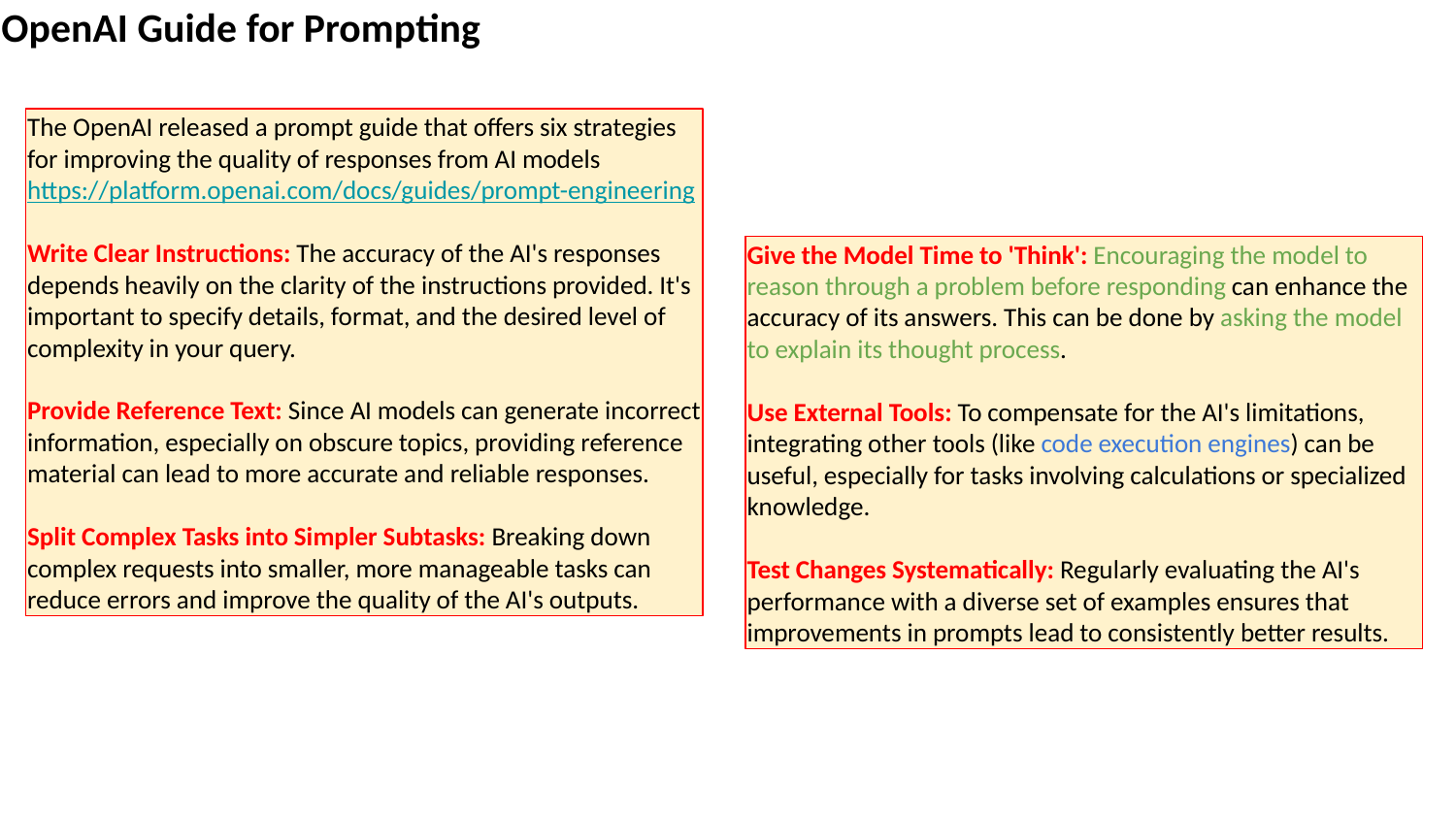

OpenAI Guide for Prompting
The OpenAI released a prompt guide that offers six strategies for improving the quality of responses from AI models
https://platform.openai.com/docs/guides/prompt-engineering

Write Clear Instructions: The accuracy of the AI's responses depends heavily on the clarity of the instructions provided. It's important to specify details, format, and the desired level of complexity in your query.

Provide Reference Text: Since AI models can generate incorrect information, especially on obscure topics, providing reference material can lead to more accurate and reliable responses.

Split Complex Tasks into Simpler Subtasks: Breaking down complex requests into smaller, more manageable tasks can reduce errors and improve the quality of the AI's outputs.
Give the Model Time to 'Think': Encouraging the model to reason through a problem before responding can enhance the accuracy of its answers. This can be done by asking the model to explain its thought process.

Use External Tools: To compensate for the AI's limitations, integrating other tools (like code execution engines) can be useful, especially for tasks involving calculations or specialized knowledge.

Test Changes Systematically: Regularly evaluating the AI's performance with a diverse set of examples ensures that improvements in prompts lead to consistently better results.